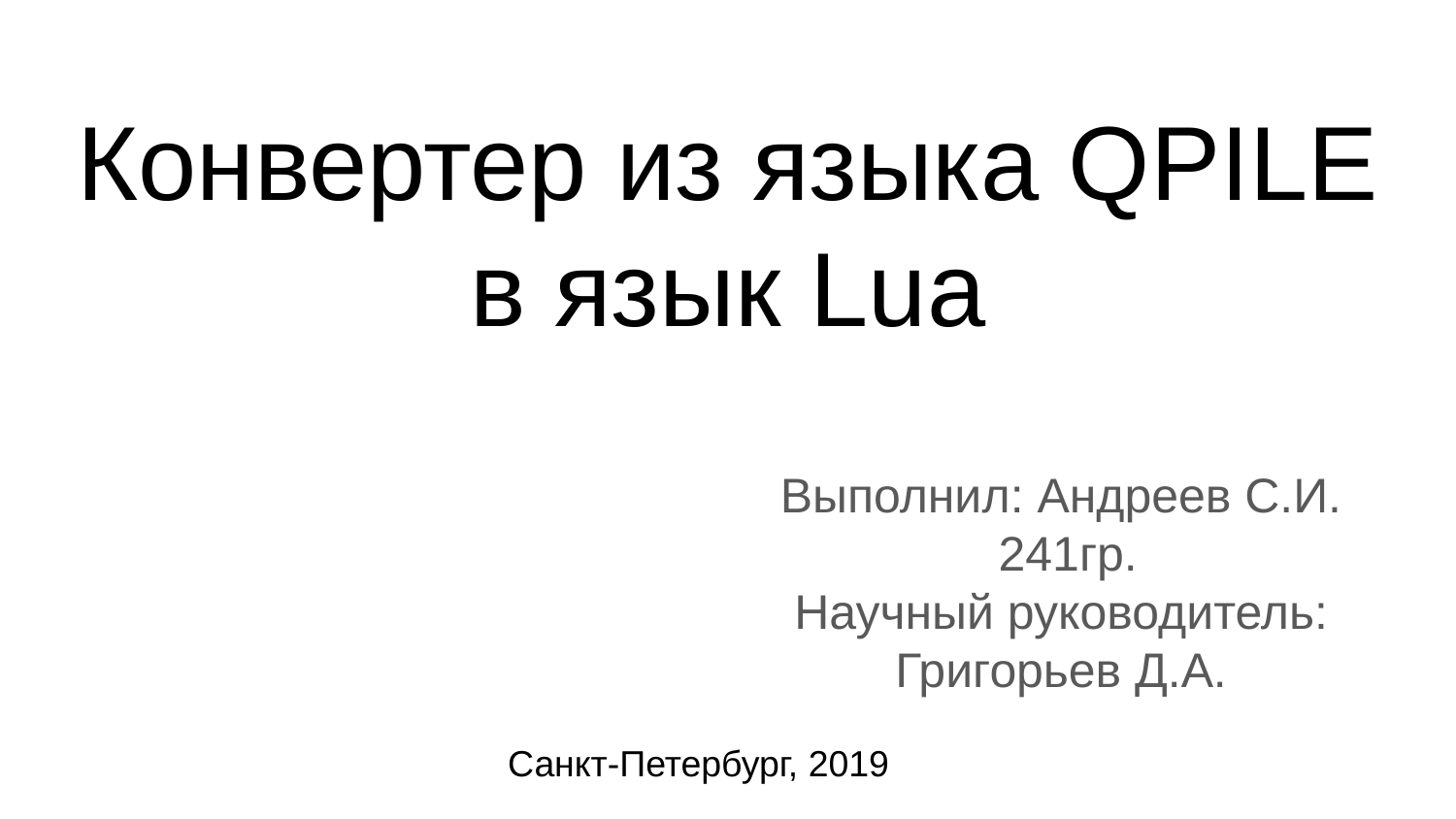

# Конвертер из языка QPILE в язык Lua
Выполнил: Андреев С.И.
 241гр.
Научный руководитель:
Григорьев Д.А.
Санкт-Петербург, 2019